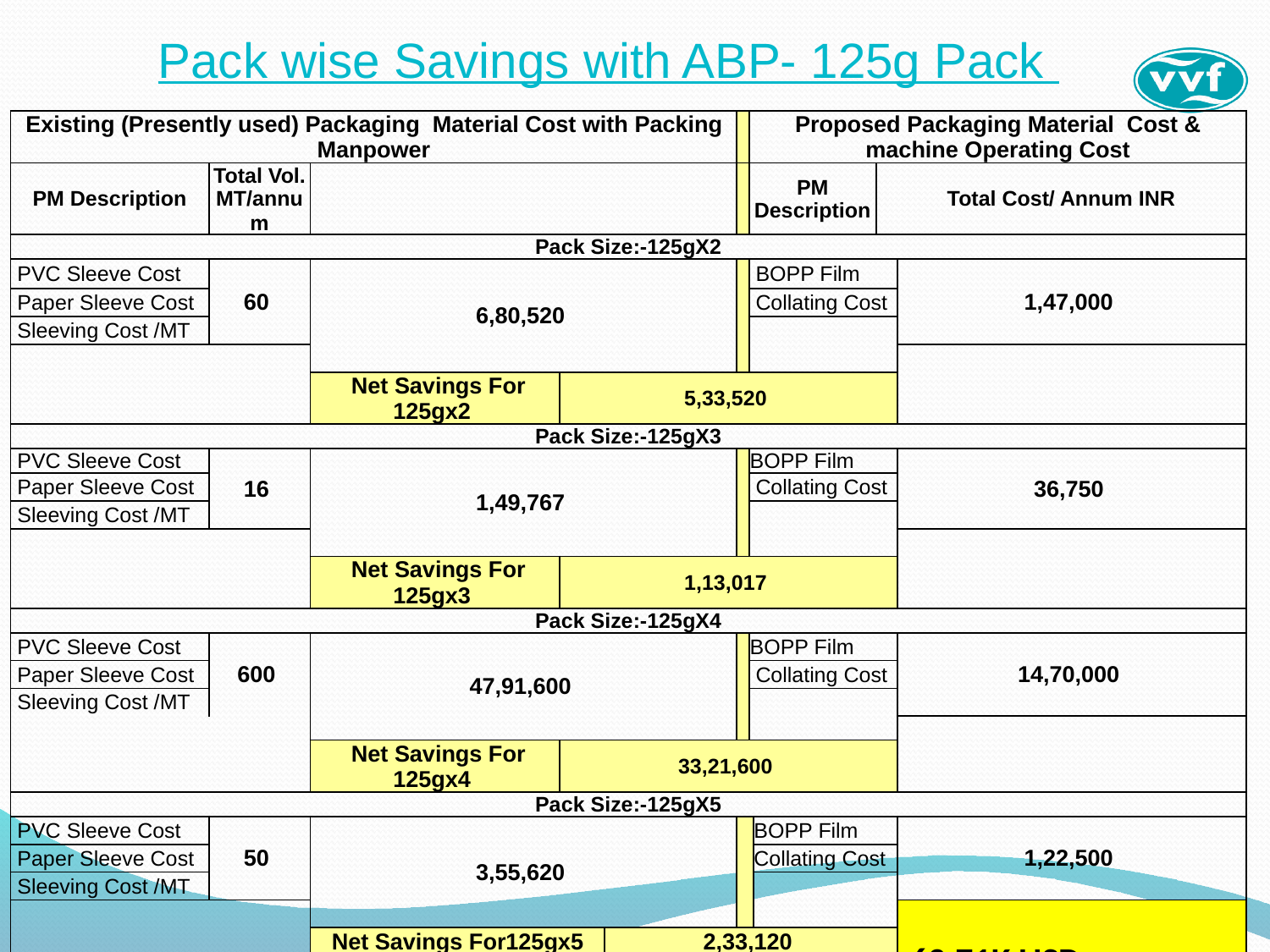

# Pack wise Savings with ABP- 125g Pack
| Existing (Presently used) Packaging Material Cost with Packing Manpower |  |  |  |  |  | Proposed Packaging Material Cost & machine Operating Cost |  |  |  |
| --- | --- | --- | --- | --- | --- | --- | --- | --- | --- |
| PM Description | Total Vol. MT/annum |  |  |  |  | PM Description |  | Total Cost/ Annum INR |  |
| Pack Size:-125gX2 |  |  |  |  |  |  |  |  |  |
| PVC Sleeve Cost | 60 | 6,80,520 |  |  |  | BOPP Film |  |  | 1,47,000 |
| Paper Sleeve Cost |  |  |  |  |  | Collating Cost |  |  |  |
| Sleeving Cost /MT |  |  |  |  |  |  |  |  |  |
|  |  |  |  |  |  |  |  |  |  |
|  |  | Net Savings For 125gx2 | 5,33,520 |  |  |  |  |  |  |
| Pack Size:-125gX3 |  |  |  |  |  |  |  |  |  |
| PVC Sleeve Cost | 16 | 1,49,767 |  |  |  | BOPP Film |  |  | 36,750 |
| Paper Sleeve Cost |  |  |  |  |  | Collating Cost |  |  |  |
| Sleeving Cost /MT |  |  |  |  |  |  |  |  |  |
|  |  |  |  |  |  |  |  |  |  |
|  |  | Net Savings For 125gx3 | 1,13,017 |  |  |  |  |  |  |
| Pack Size:-125gX4 |  |  |  |  |  |  |  |  |  |
| PVC Sleeve Cost | 600 | 47,91,600 |  |  |  | BOPP Film |  |  | 14,70,000 |
| Paper Sleeve Cost |  |  |  |  |  | Collating Cost |  |  |  |
| Sleeving Cost /MT |  |  |  |  |  |  |  |  |  |
|  |  |  |  |  |  |  |  |  |  |
|  |  |  |  |  |  |  |  |  |  |
|  |  | Net Savings For 125gx4 | 33,21,600 |  |  |  |  |  |  |
| Pack Size:-125gX5 |  |  |  |  |  |  |  |  |  |
| PVC Sleeve Cost | 50 | 3,55,620 |  |  |  |  | BOPP Film |  | 1,22,500 |
| Paper Sleeve Cost |  |  |  |  |  |  | Collating Cost |  |  |
| Sleeving Cost /MT |  |  |  |  |  |  |  |  |  |
|  |  |  |  |  |  |  |  |  | 62.71K USD (Exchange $=67INR) |
|  |  | Net Savings For125gx5 |  | 2,33,120 |  |  |  |  |  |
|  | Net Savings on 125g Pack |  |  | 42,01,257 |  |  |  |  |  |